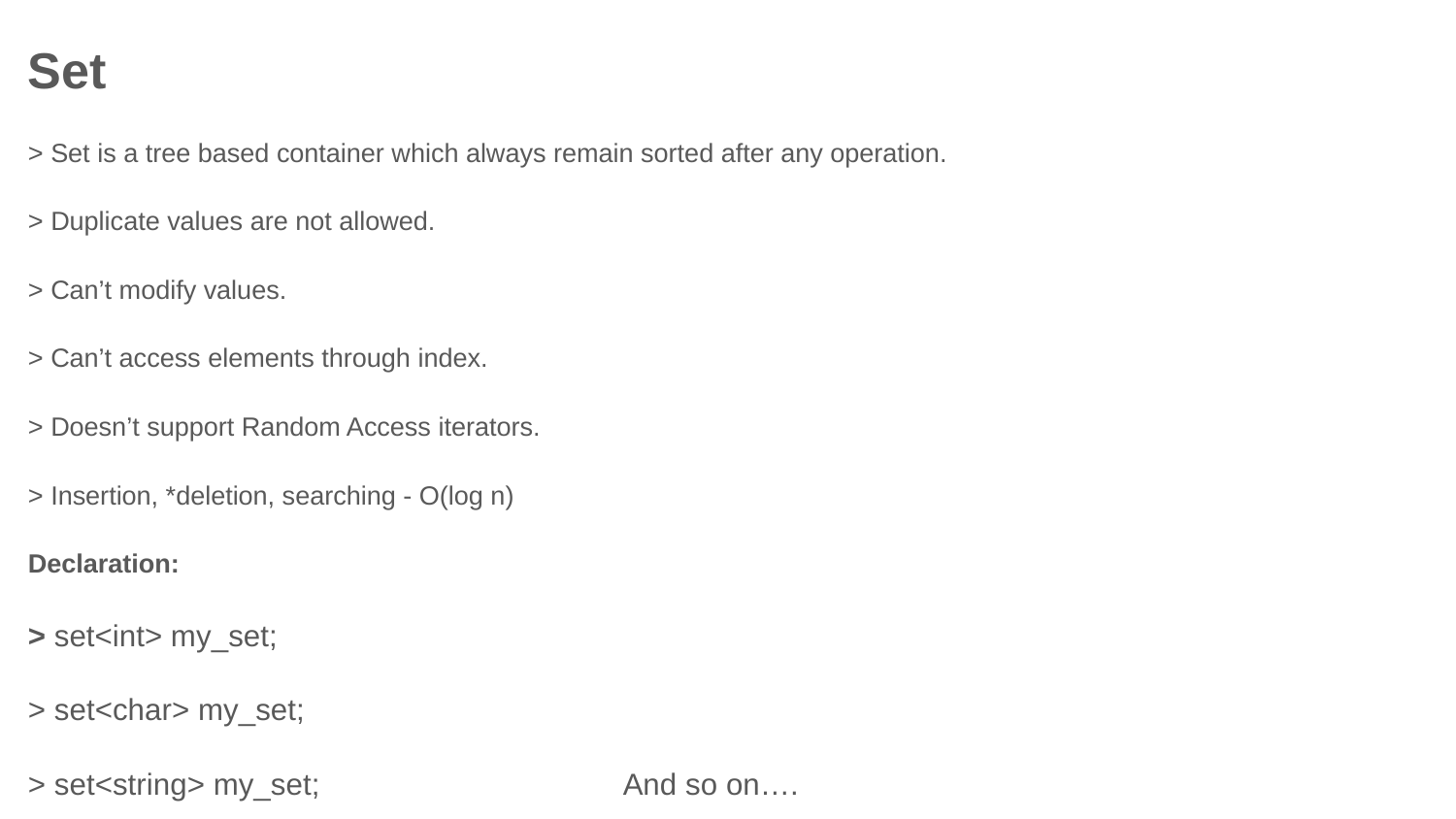

Set
> Set is a tree based container which always remain sorted after any operation.
> Duplicate values are not allowed.
> Can’t modify values.
> Can’t access elements through index.
> Doesn’t support Random Access iterators.
> Insertion, *deletion, searching - O(log n)
Declaration:
> set<int> my_set;
> set<char> my_set;
> set<string> my_set;                                    And so on….